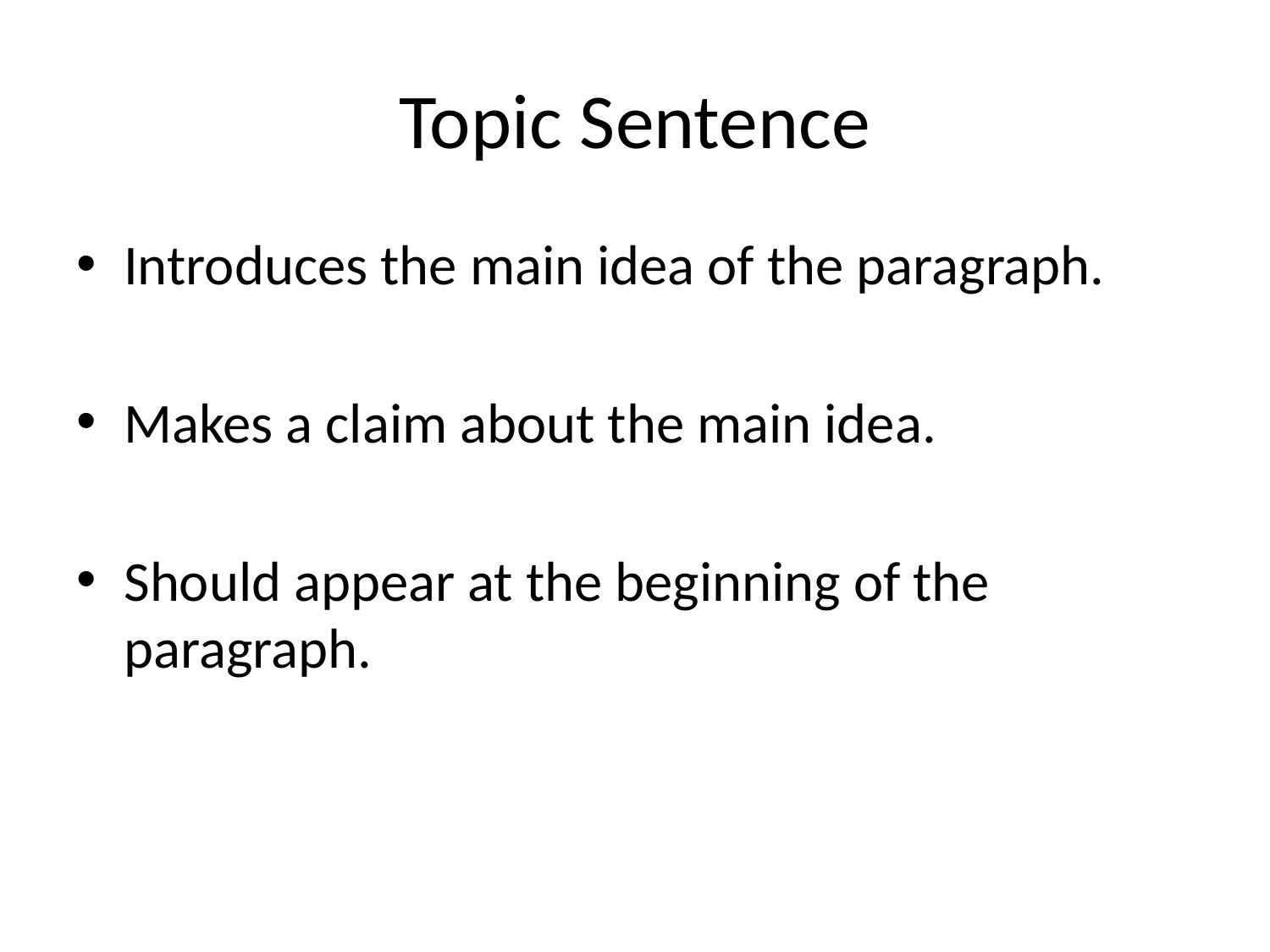

# Topic Sentence
Introduces the main idea of the paragraph.

Makes a claim about the main idea.

Should appear at the beginning of the paragraph.